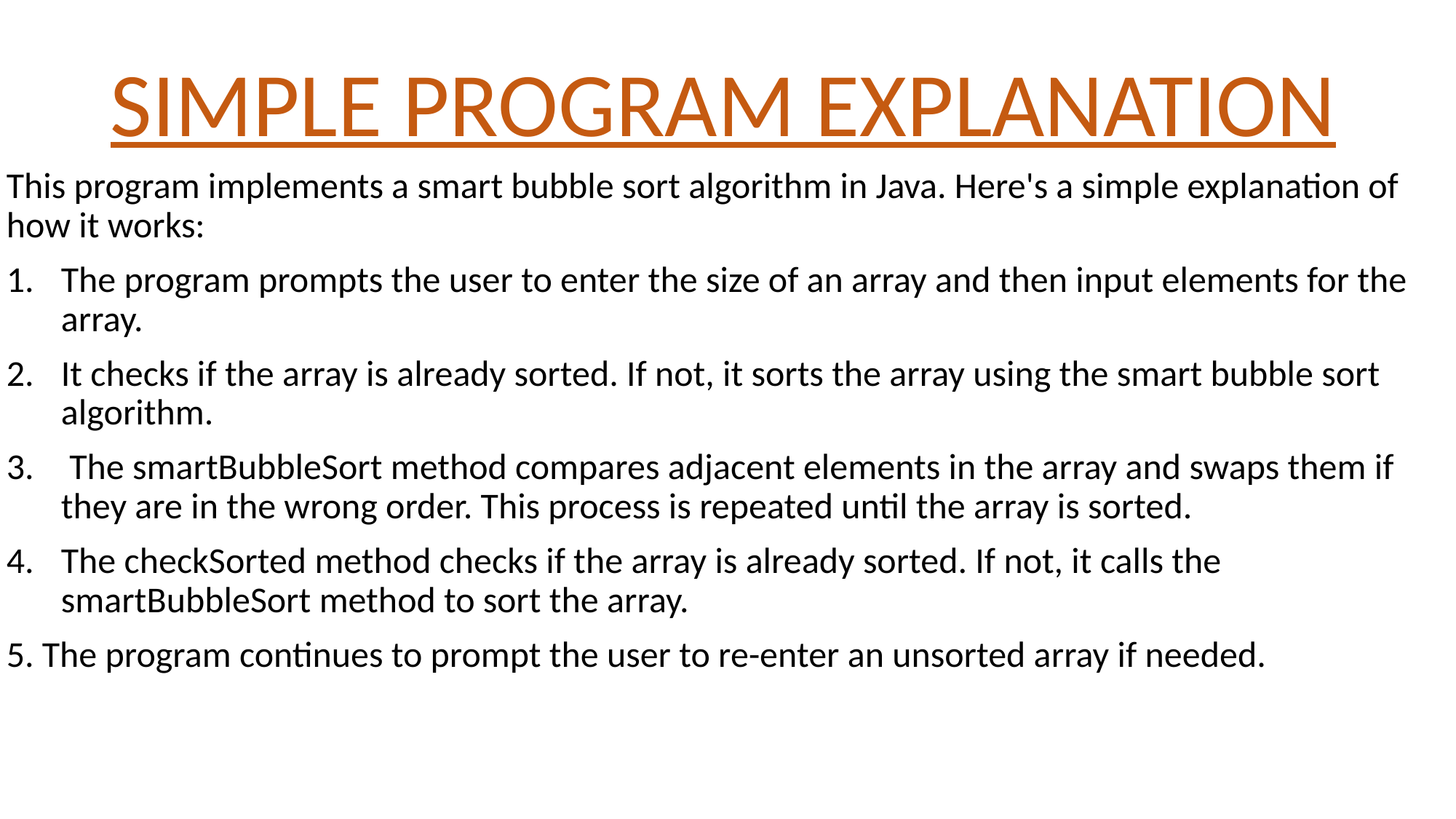

# SIMPLE PROGRAM EXPLANATION
This program implements a smart bubble sort algorithm in Java. Here's a simple explanation of how it works:
The program prompts the user to enter the size of an array and then input elements for the array.
It checks if the array is already sorted. If not, it sorts the array using the smart bubble sort algorithm.
 The smartBubbleSort method compares adjacent elements in the array and swaps them if they are in the wrong order. This process is repeated until the array is sorted.
The checkSorted method checks if the array is already sorted. If not, it calls the smartBubbleSort method to sort the array.
5. The program continues to prompt the user to re-enter an unsorted array if needed.